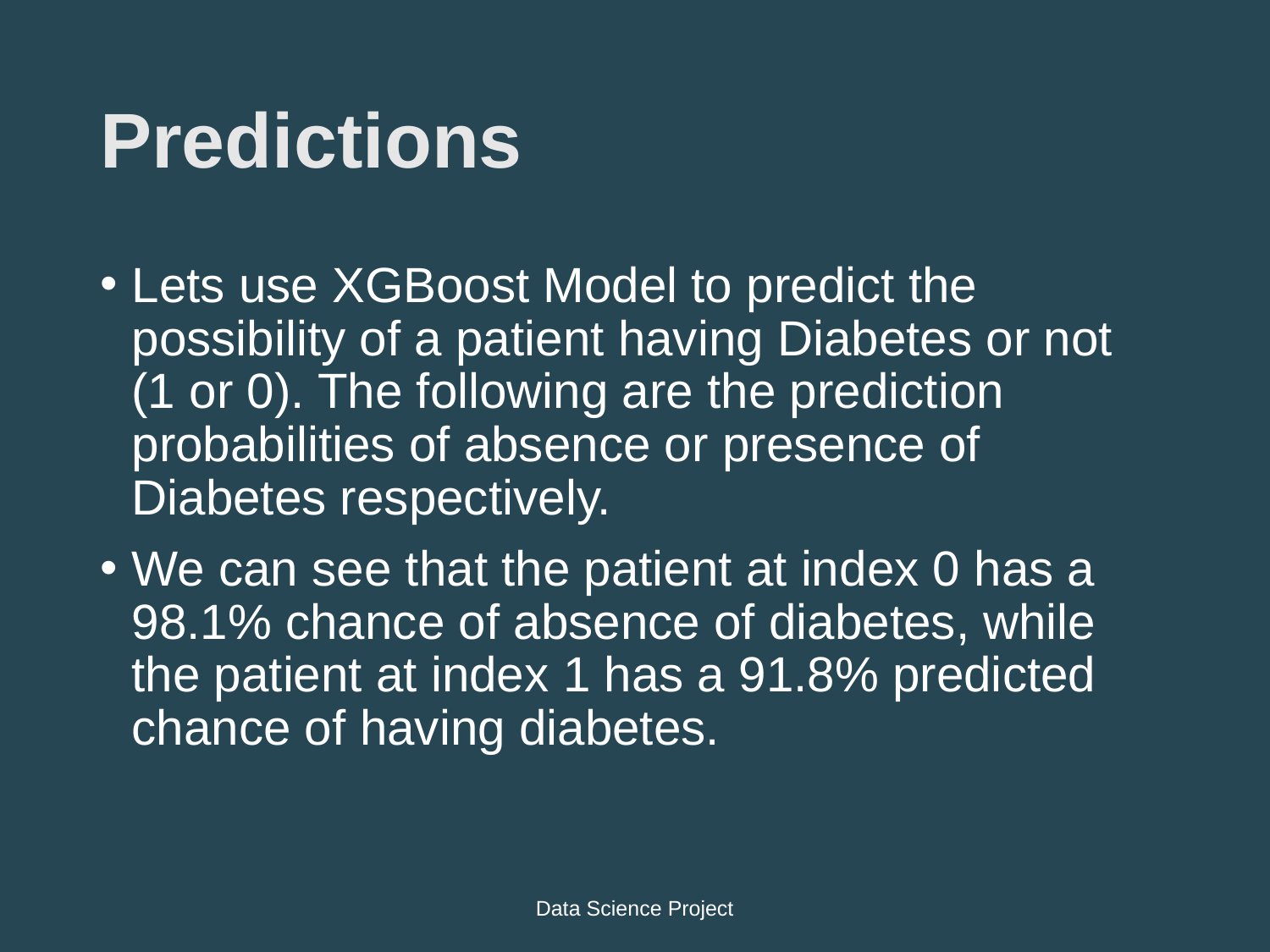

# Predictions
Lets use XGBoost Model to predict the possibility of a patient having Diabetes or not (1 or 0). The following are the prediction probabilities of absence or presence of Diabetes respectively.
We can see that the patient at index 0 has a 98.1% chance of absence of diabetes, while the patient at index 1 has a 91.8% predicted chance of having diabetes.
Data Science Project